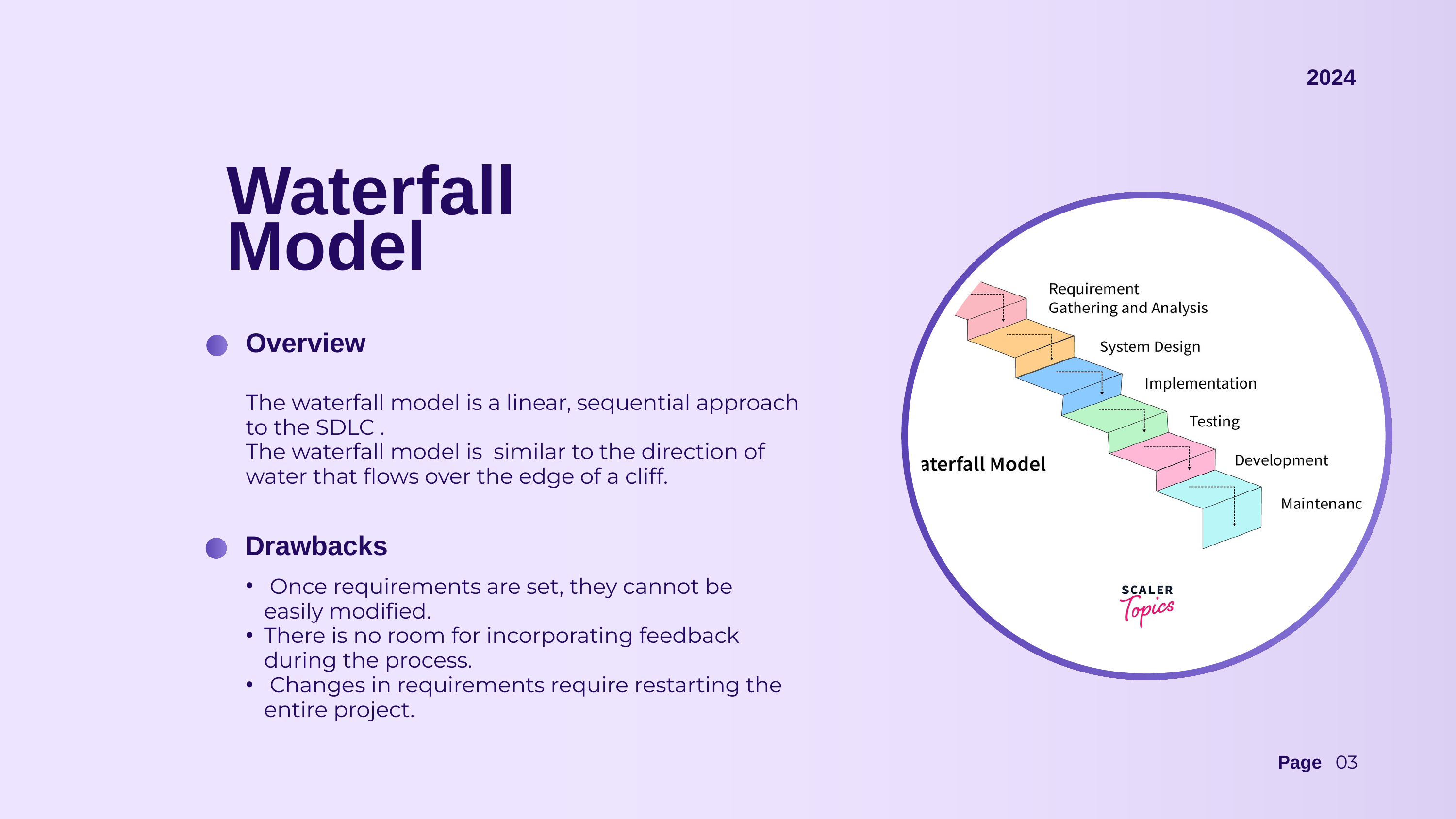

2024
Waterfall Model

Overview
The waterfall model is a linear, sequential approach to the SDLC .
The waterfall model is  similar to the direction of water that flows over the edge of a cliff.

Drawbacks
 Once requirements are set, they cannot be easily modified.
There is no room for incorporating feedback during the process.
 Changes in requirements require restarting the entire project.

Page
03